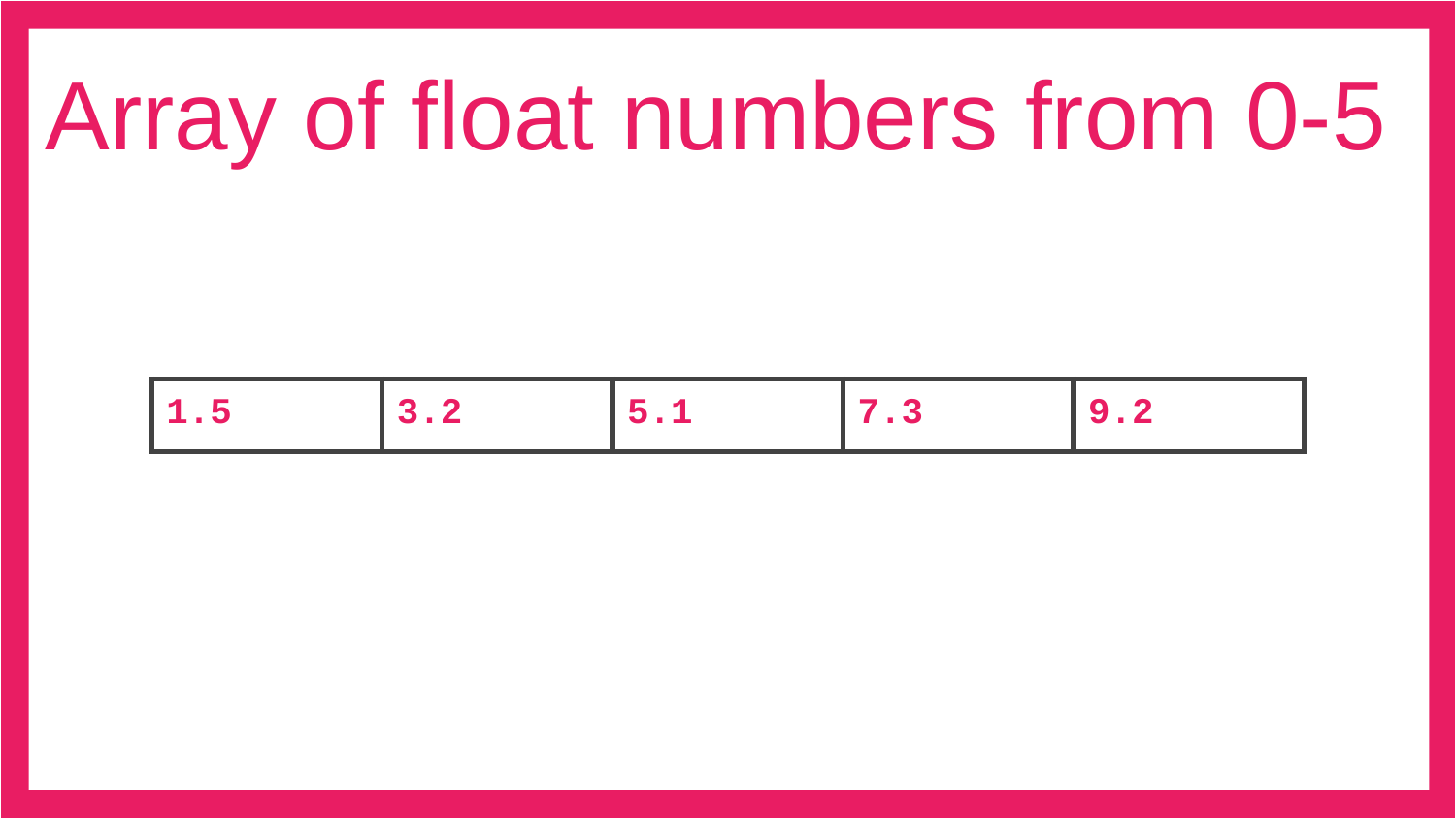

# Array of float numbers from 0-5

| 1.5 | 3.2 | 5.1 | 7.3 | 9.2 |
| --- | --- | --- | --- | --- |